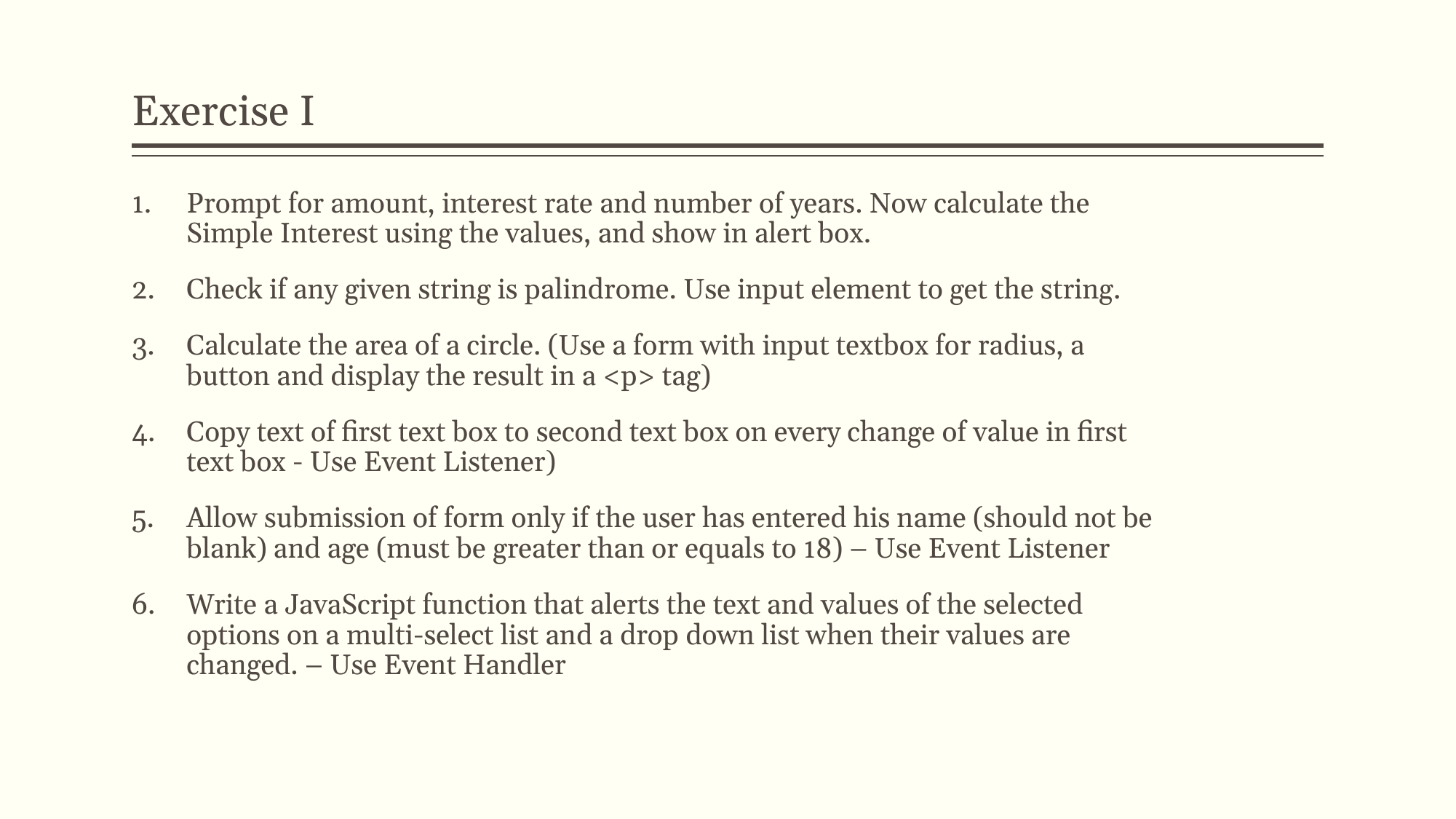

# Exercise I
Prompt for amount, interest rate and number of years. Now calculate the Simple Interest using the values, and show in alert box.
Check if any given string is palindrome. Use input element to get the string.
Calculate the area of a circle. (Use a form with input textbox for radius, a button and display the result in a <p> tag)
Copy text of first text box to second text box on every change of value in first text box - Use Event Listener)
Allow submission of form only if the user has entered his name (should not be blank) and age (must be greater than or equals to 18) – Use Event Listener
Write a JavaScript function that alerts the text and values of the selected options on a multi-select list and a drop down list when their values are changed. – Use Event Handler